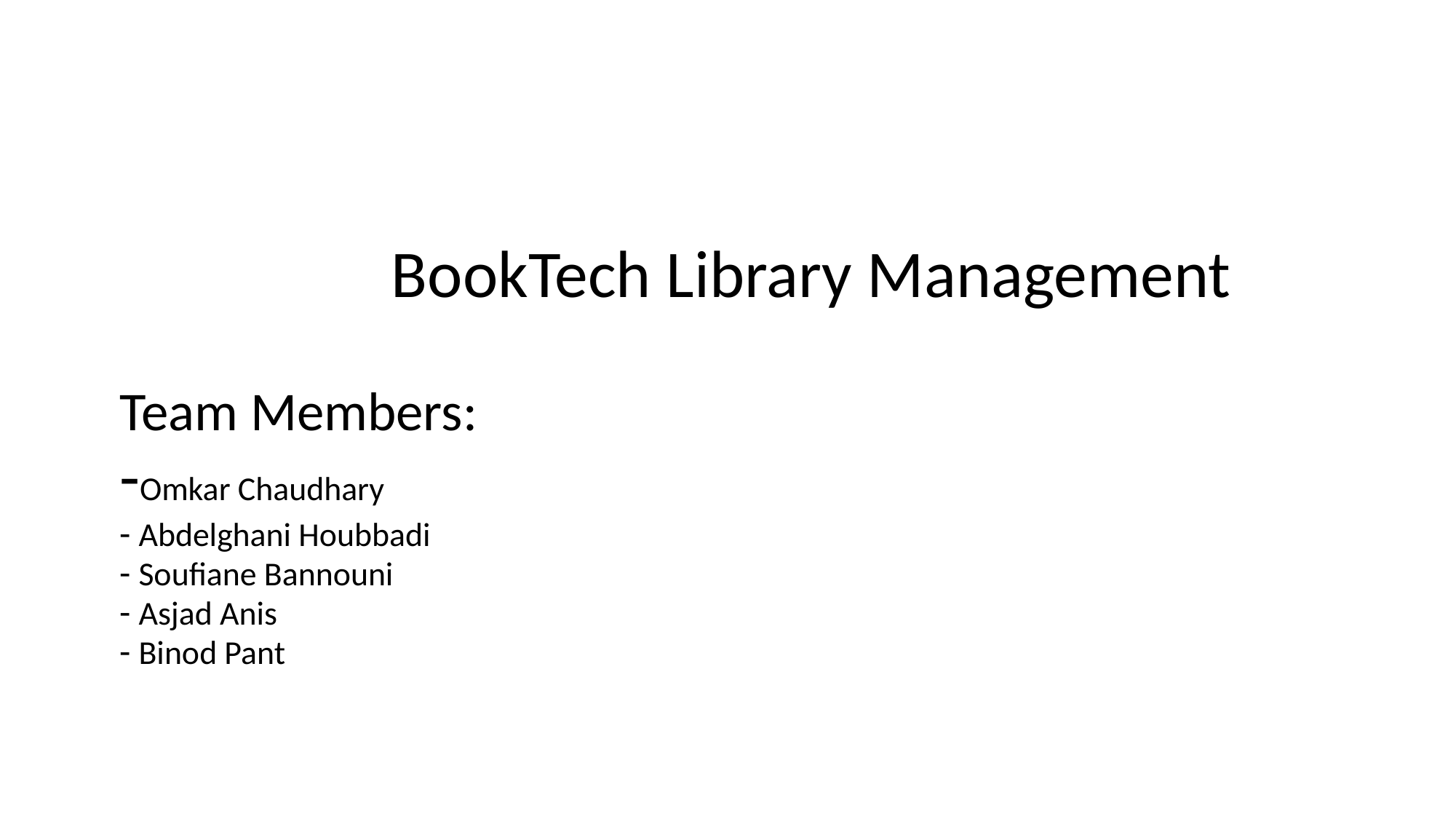

# BookTech Library Management Team Members: -Omkar Chaudhary - Abdelghani Houbbadi - Soufiane Bannouni - Asjad Anis - Binod Pant